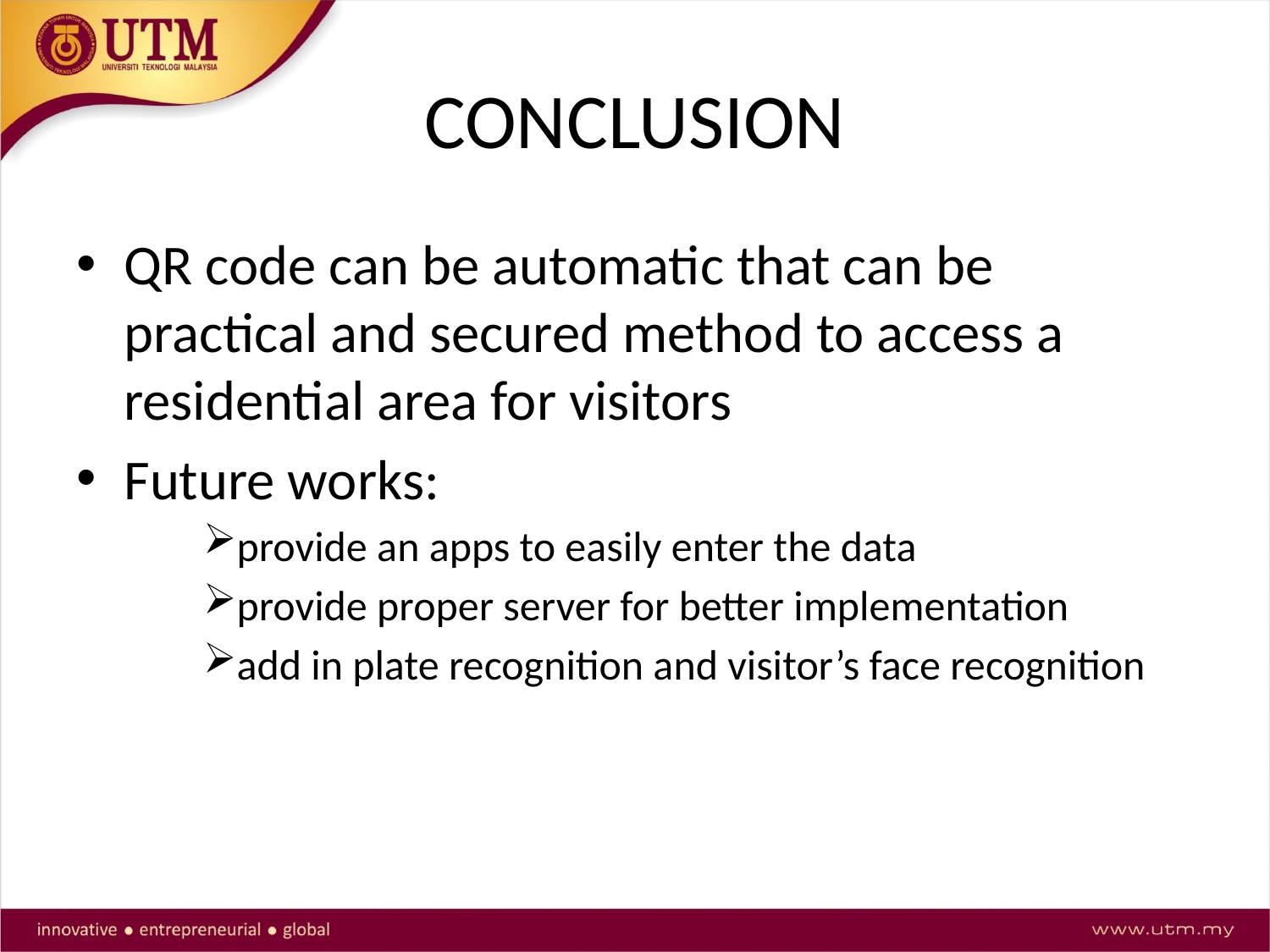

# CONCLUSION
QR code can be automatic that can be practical and secured method to access a residential area for visitors
Future works:
provide an apps to easily enter the data
provide proper server for better implementation
add in plate recognition and visitor’s face recognition